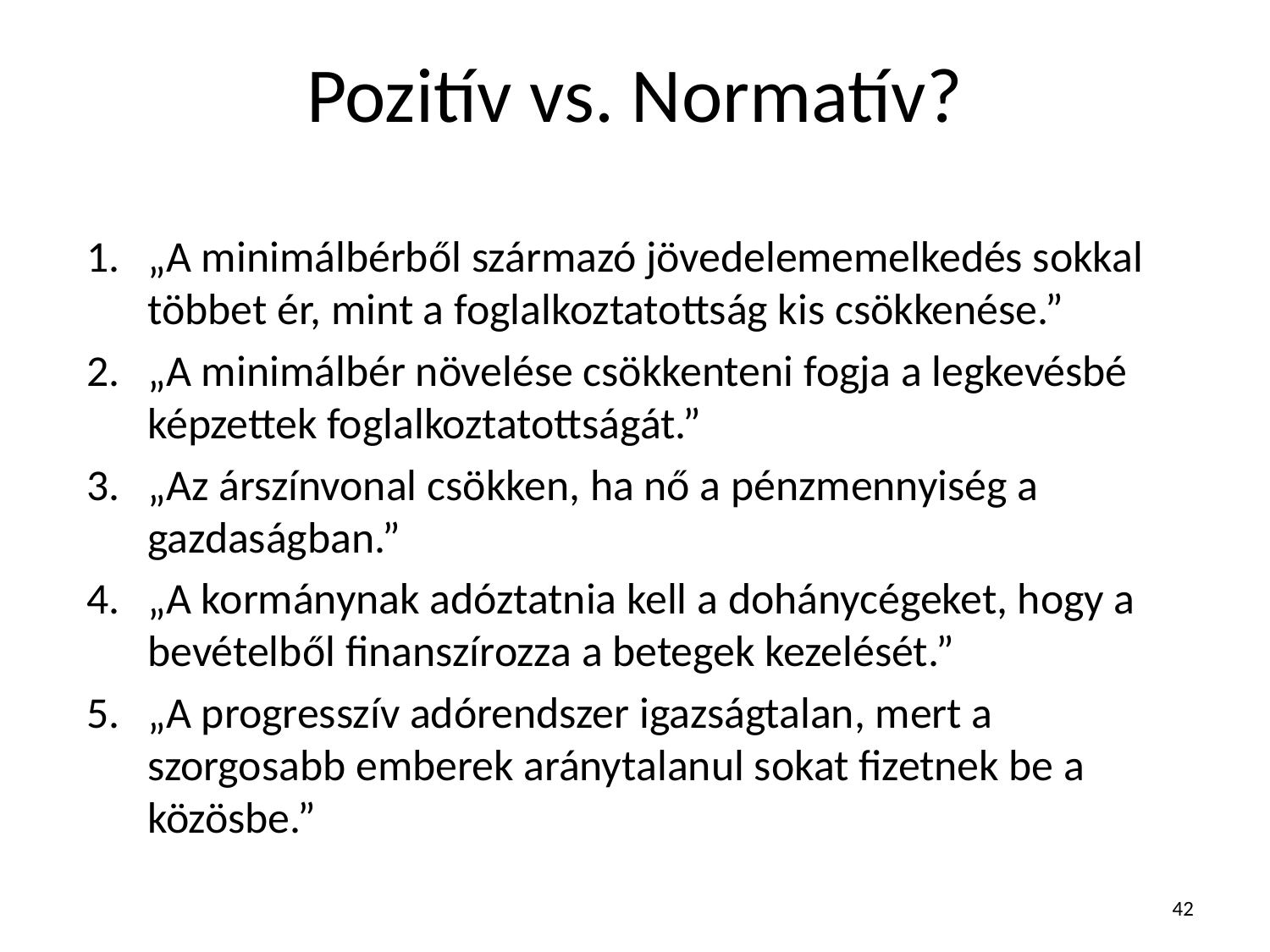

# Pozitív vs. Normatív?
„A minimálbérből származó jövedelememelkedés sokkal többet ér, mint a foglalkoztatottság kis csökkenése.”
„A minimálbér növelése csökkenteni fogja a legkevésbé képzettek foglalkoztatottságát.”
„Az árszínvonal csökken, ha nő a pénzmennyiség a gazdaságban.”
„A kormánynak adóztatnia kell a dohánycégeket, hogy a bevételből finanszírozza a betegek kezelését.”
„A progresszív adórendszer igazságtalan, mert a szorgosabb emberek aránytalanul sokat fizetnek be a közösbe.”
42